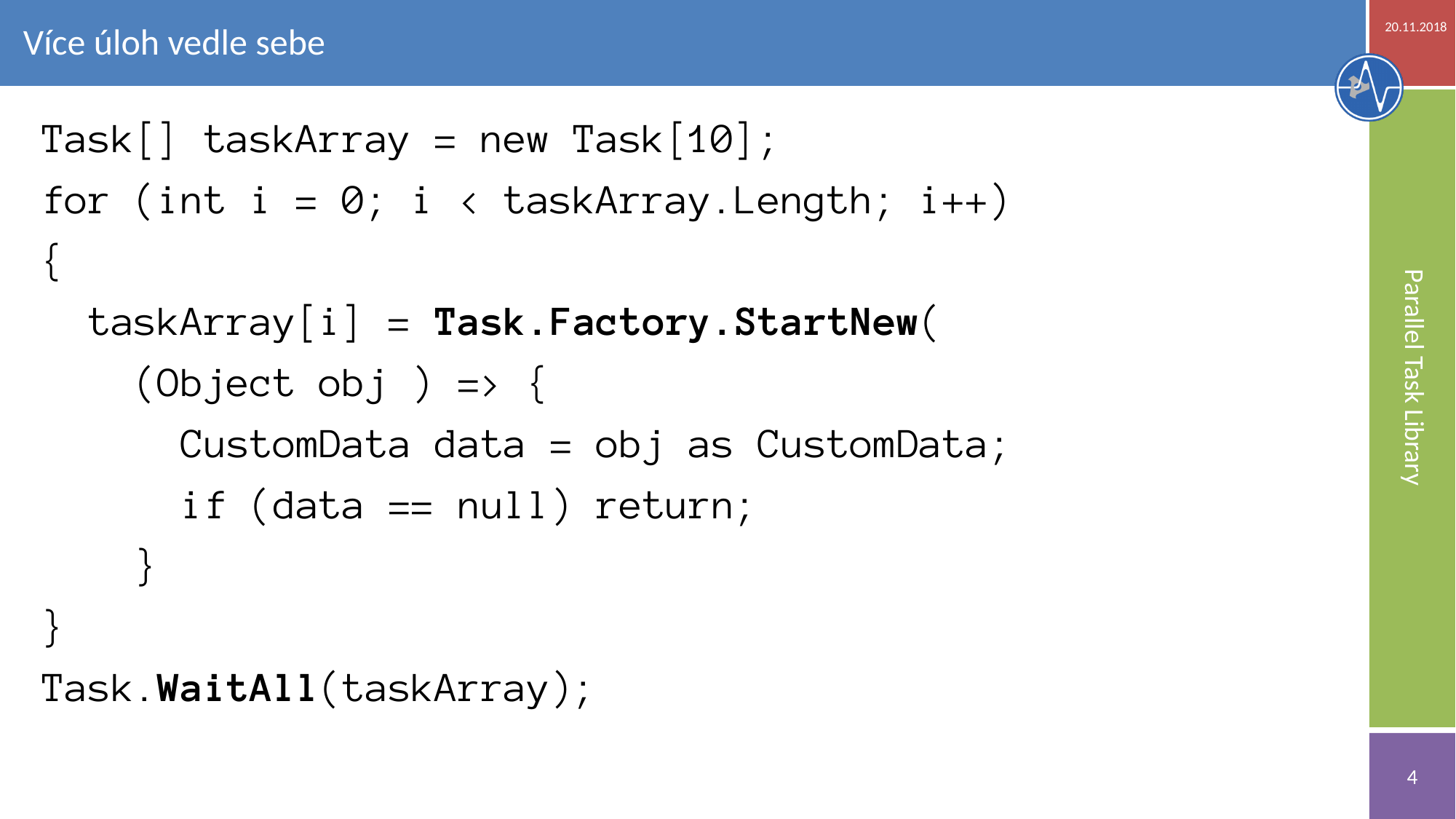

20.11.2018
# Více úloh vedle sebe
Task[] taskArray = new Task[10];
for (int i = 0; i < taskArray.Length; i++)
{
  taskArray[i] = Task.Factory.StartNew(
    (Object obj ) => {
      CustomData data = obj as CustomData;
      if (data == null) return;
    }
}
Task.WaitAll(taskArray);

Parallel Task Library